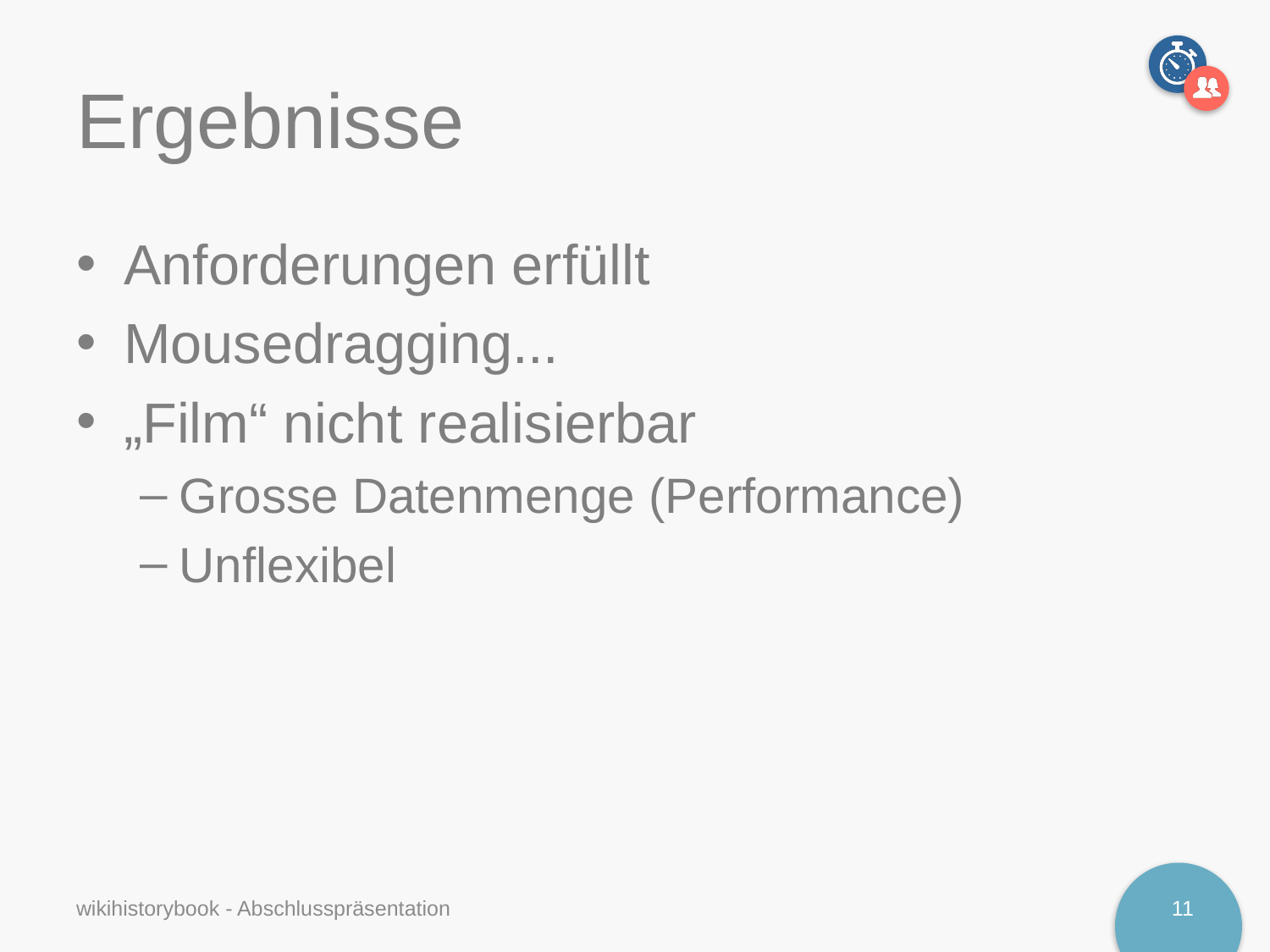

# Ergebnisse
Anforderungen erfüllt
Mousedragging...
„Film“ nicht realisierbar
Grosse Datenmenge (Performance)
Unflexibel
wikihistorybook - Abschlusspräsentation
11